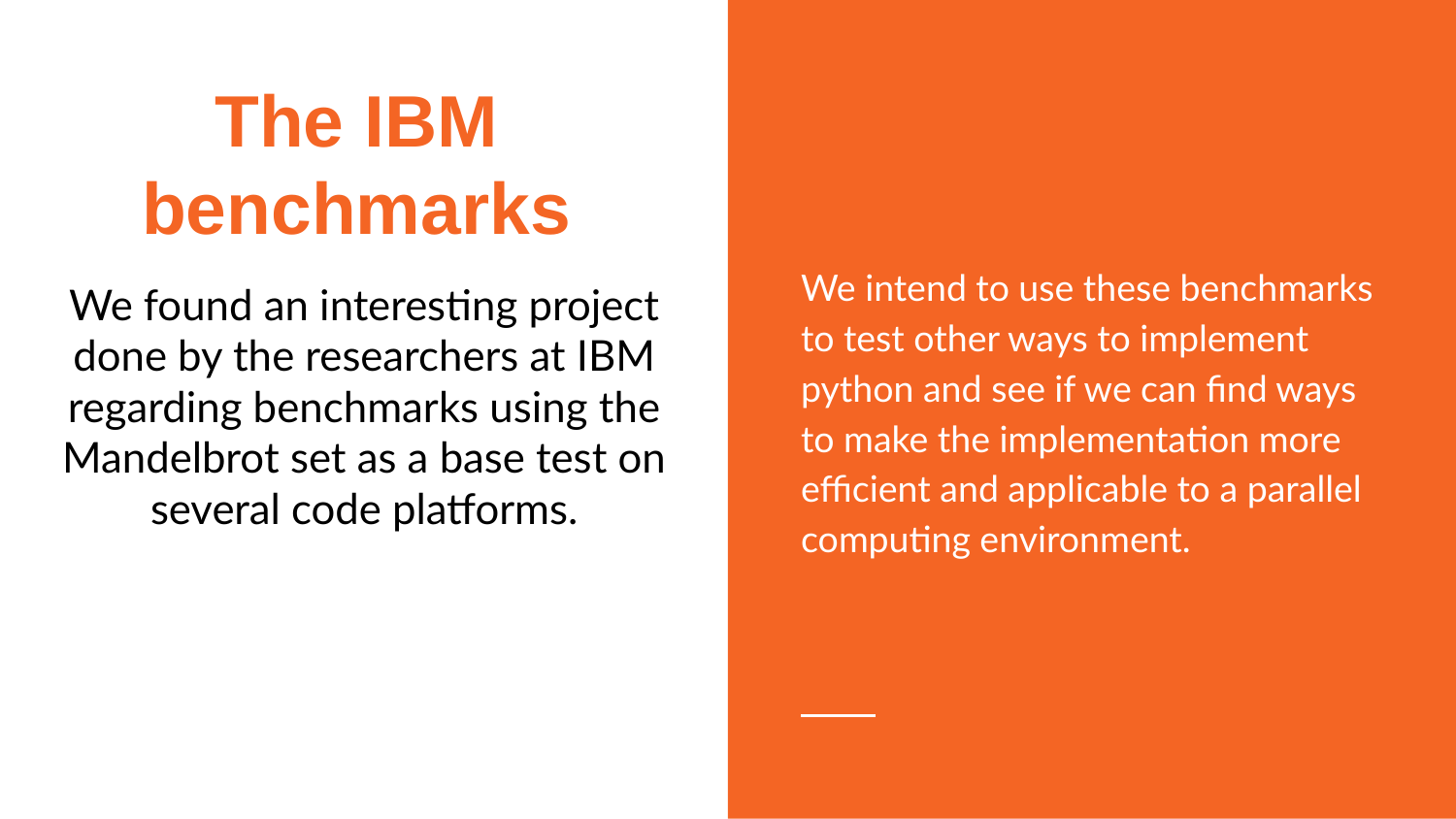

# The IBM benchmarks
We intend to use these benchmarks to test other ways to implement python and see if we can find ways to make the implementation more efficient and applicable to a parallel computing environment.
We found an interesting project done by the researchers at IBM regarding benchmarks using the Mandelbrot set as a base test on several code platforms.